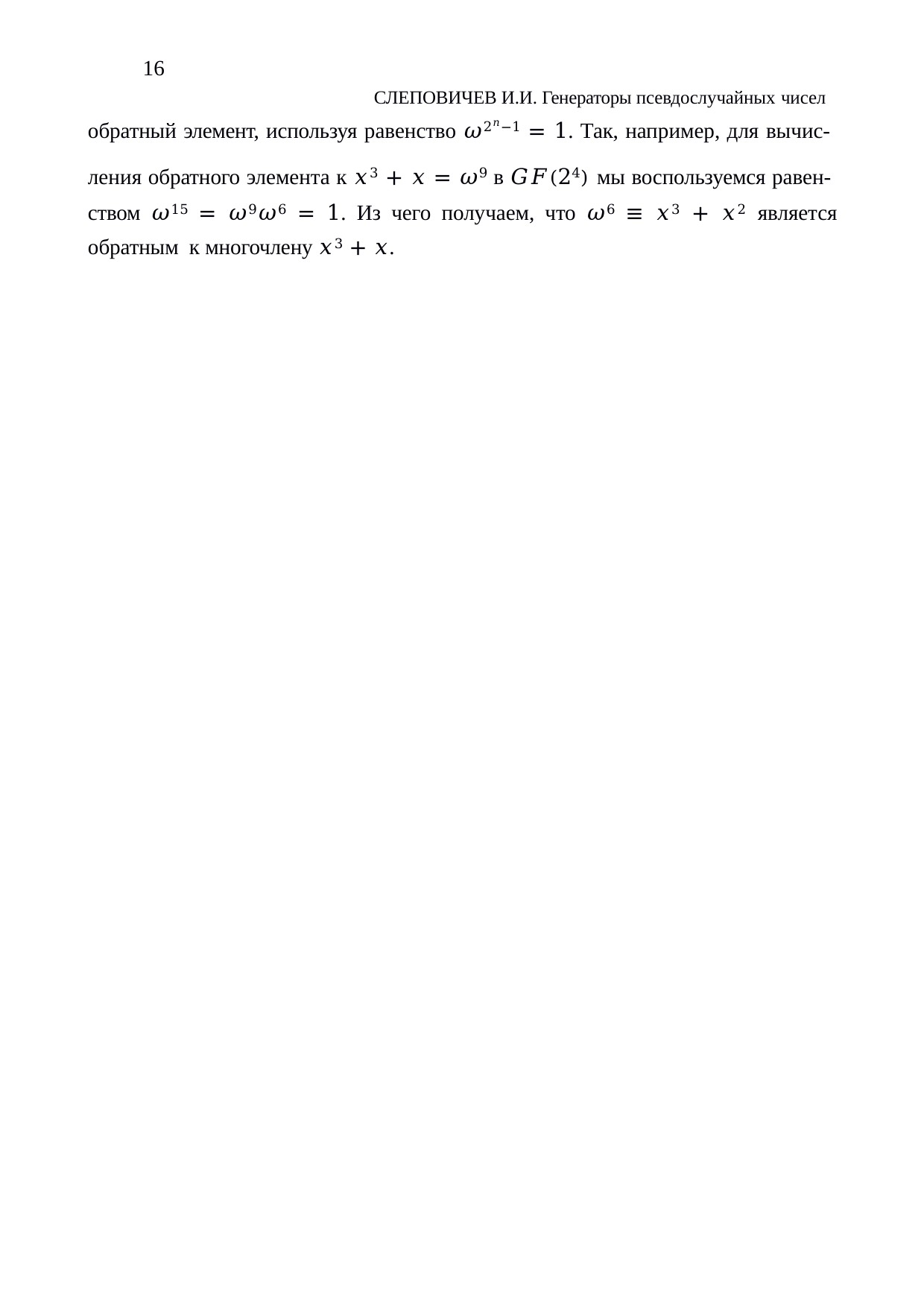

16
СЛЕПОВИЧЕВ И.И. Генераторы псевдослучайных чисел
обратный элемент, используя равенство 𝜔2𝑛−1 = 1. Так, например, для вычис-  ления обратного элемента к 𝑥3 + 𝑥 = 𝜔9 в 𝐺𝐹(24) мы воспользуемся равен-  ством 𝜔15 = 𝜔9𝜔6 = 1. Из чего получаем, что 𝜔6 ≡ 𝑥3 + 𝑥2 является обратным  к многочлену 𝑥3 + 𝑥.